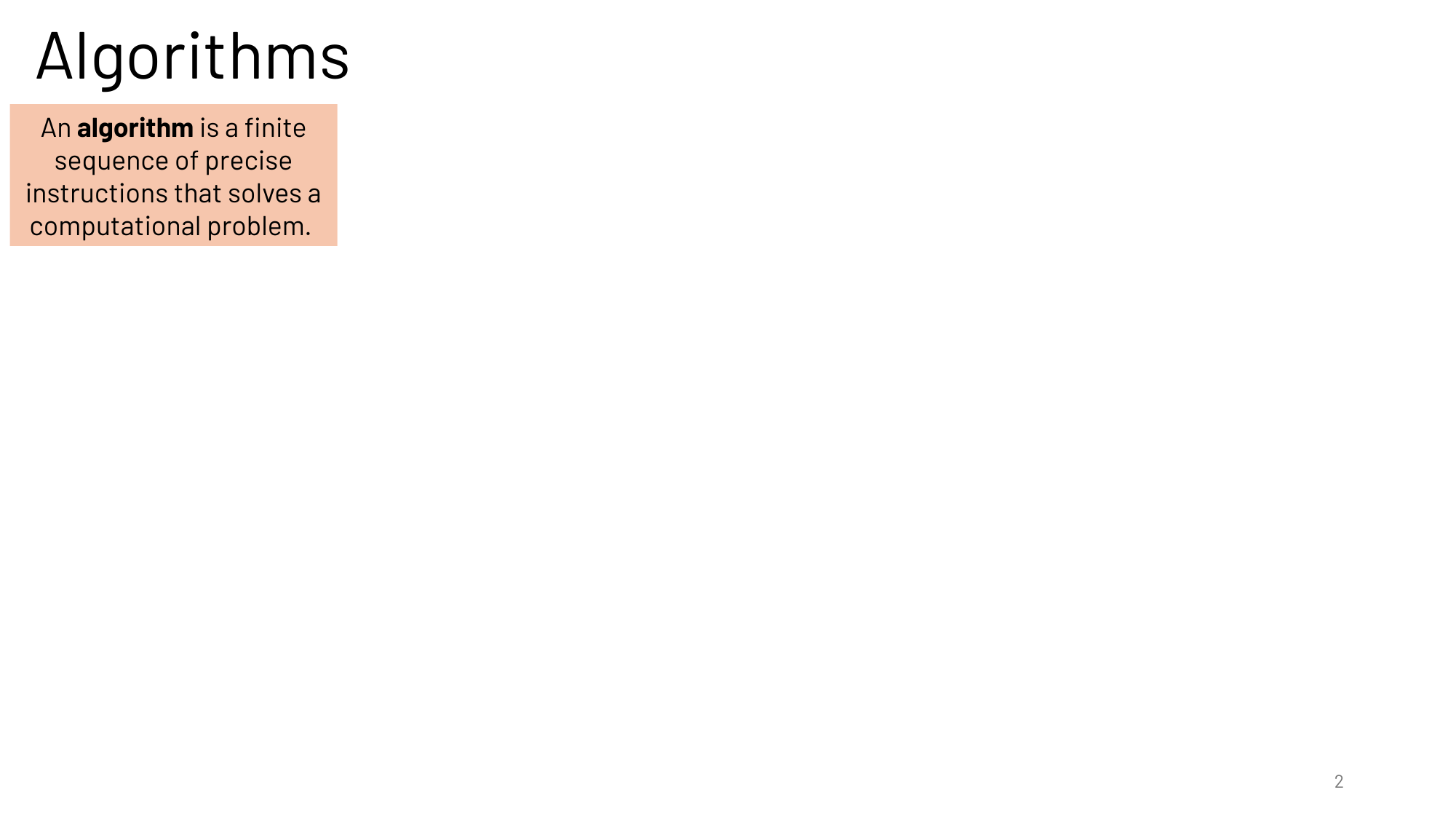

# Algorithms
An algorithm is a finite sequence of precise instructions that solves a
computational problem.
2